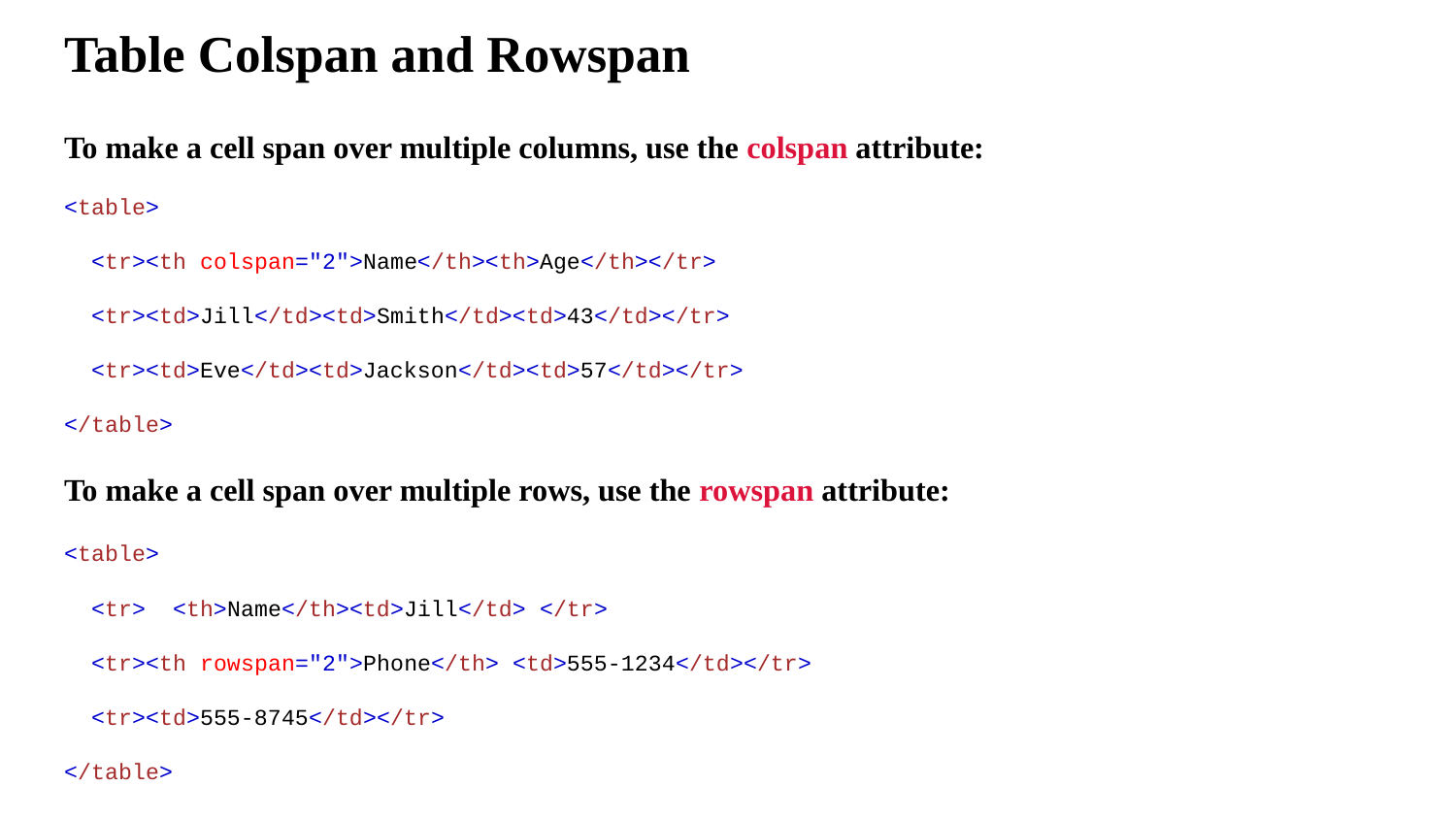

# Table Colspan and Rowspan
To make a cell span over multiple columns, use the colspan attribute:
<table>
  <tr><th colspan="2">Name</th><th>Age</th></tr>
  <tr><td>Jill</td><td>Smith</td><td>43</td></tr>
  <tr><td>Eve</td><td>Jackson</td><td>57</td></tr>
</table>
To make a cell span over multiple rows, use the rowspan attribute:
<table>
  <tr>  <th>Name</th><td>Jill</td> </tr>
  <tr><th rowspan="2">Phone</th> <td>555-1234</td></tr>
  <tr><td>555-8745</td></tr>
</table>